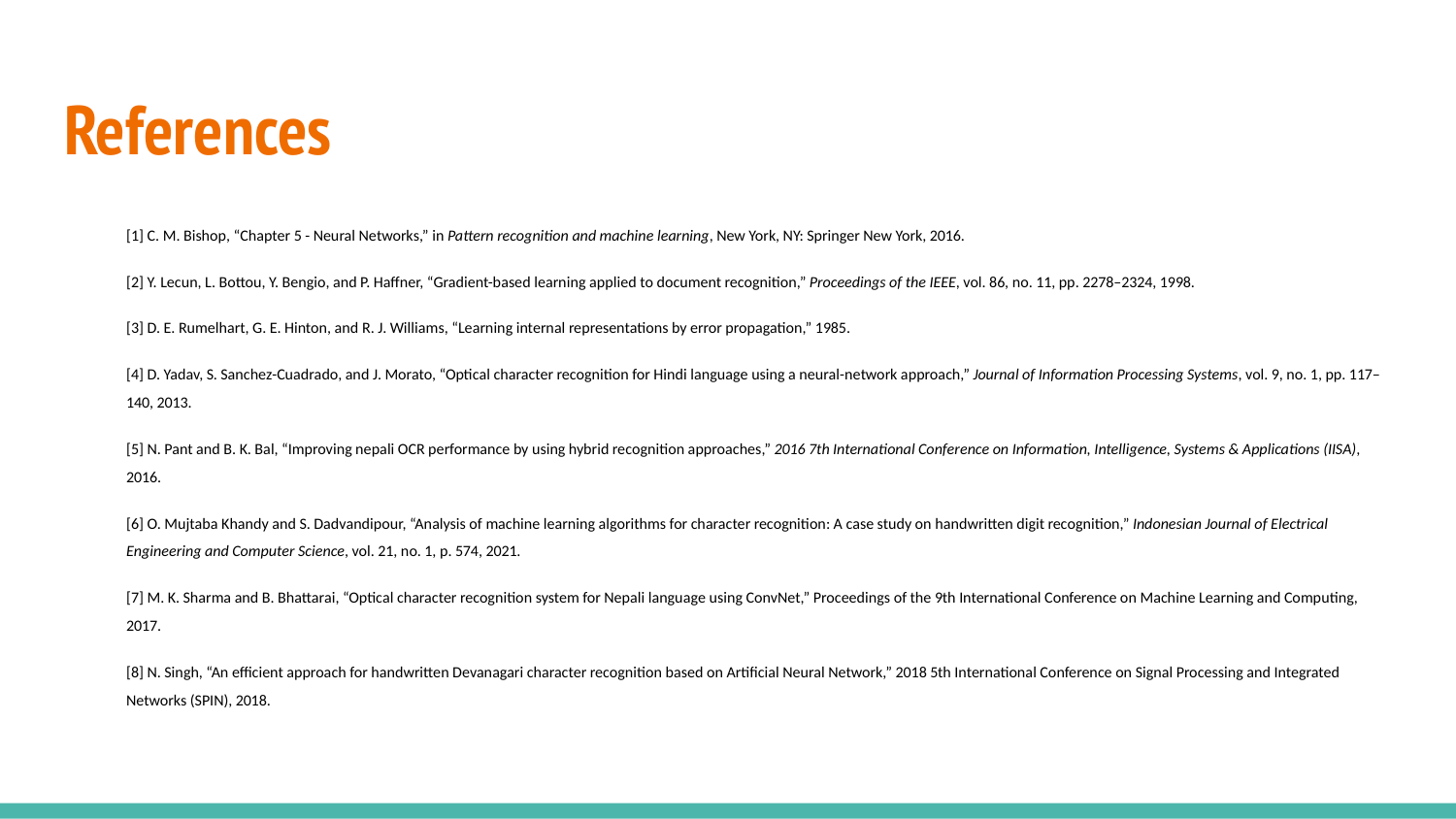

# References
[1] C. M. Bishop, “Chapter 5 - Neural Networks,” in Pattern recognition and machine learning, New York, NY: Springer New York, 2016.
[2] Y. Lecun, L. Bottou, Y. Bengio, and P. Haffner, “Gradient-based learning applied to document recognition,” Proceedings of the IEEE, vol. 86, no. 11, pp. 2278–2324, 1998.
[3] D. E. Rumelhart, G. E. Hinton, and R. J. Williams, “Learning internal representations by error propagation,” 1985.
[4] D. Yadav, S. Sanchez-Cuadrado, and J. Morato, “Optical character recognition for Hindi language using a neural-network approach,” Journal of Information Processing Systems, vol. 9, no. 1, pp. 117–140, 2013.
[5] N. Pant and B. K. Bal, “Improving nepali OCR performance by using hybrid recognition approaches,” 2016 7th International Conference on Information, Intelligence, Systems & Applications (IISA), 2016.
[6] O. Mujtaba Khandy and S. Dadvandipour, “Analysis of machine learning algorithms for character recognition: A case study on handwritten digit recognition,” Indonesian Journal of Electrical Engineering and Computer Science, vol. 21, no. 1, p. 574, 2021.
[7] M. K. Sharma and B. Bhattarai, “Optical character recognition system for Nepali language using ConvNet,” Proceedings of the 9th International Conference on Machine Learning and Computing, 2017.
[8] N. Singh, “An efficient approach for handwritten Devanagari character recognition based on Artificial Neural Network,” 2018 5th International Conference on Signal Processing and Integrated Networks (SPIN), 2018.